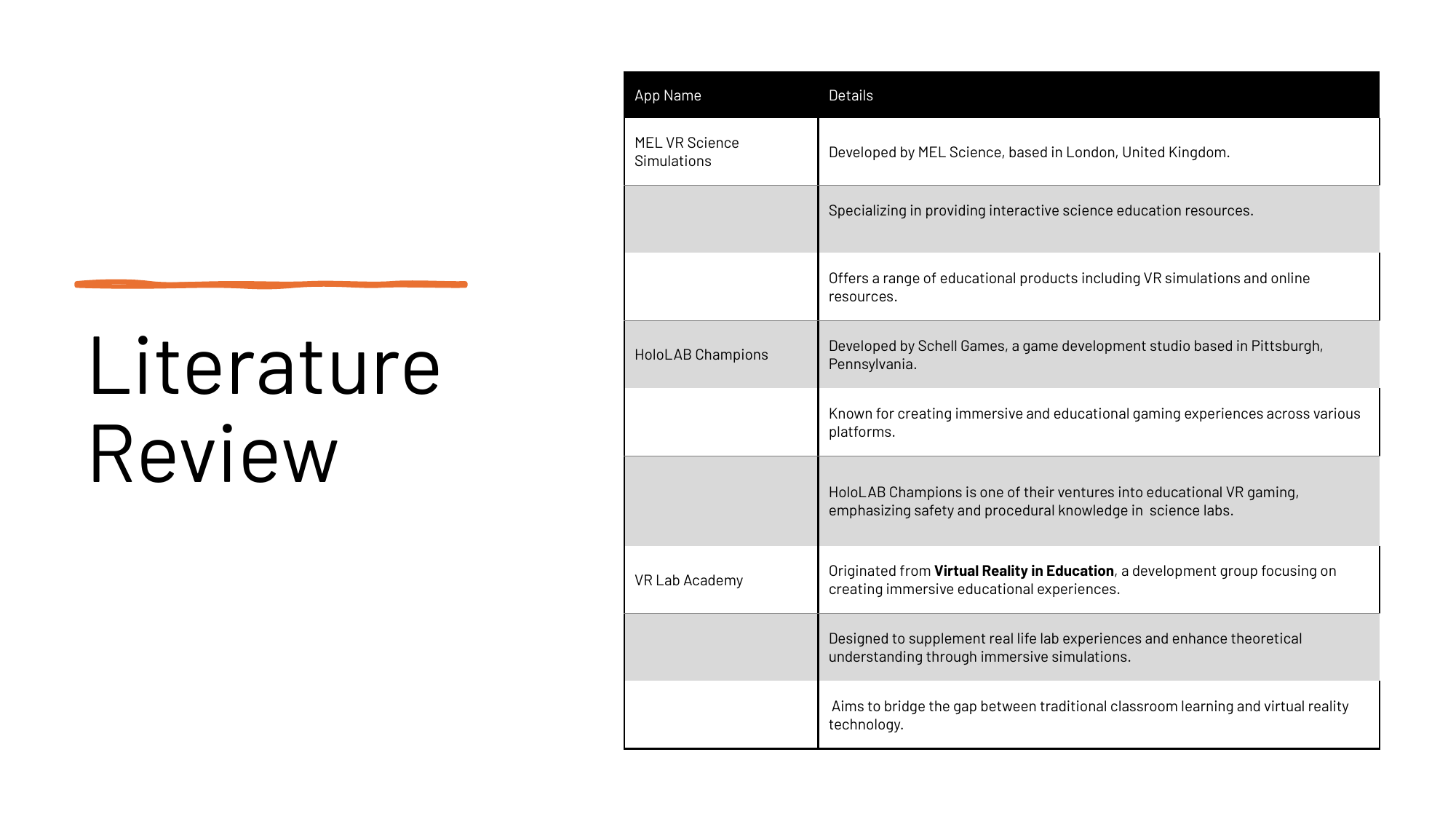

| App Name | Details |
| --- | --- |
| MEL VR Science Simulations | Developed by MEL Science, based in London, United Kingdom. |
|  | Specializing in providing interactive science education resources. |
|  | Offers a range of educational products including VR simulations and online resources. |
| HoloLAB Champions | Developed by Schell Games, a game development studio based in Pittsburgh, Pennsylvania. |
|  | Known for creating immersive and educational gaming experiences across various platforms. |
|  | HoloLAB Champions is one of their ventures into educational VR gaming, emphasizing safety and procedural knowledge in science labs. |
| VR Lab Academy | Originated from Virtual Reality in Education, a development group focusing on creating immersive educational experiences. |
|  | Designed to supplement real life lab experiences and enhance theoretical understanding through immersive simulations. |
|  | Aims to bridge the gap between traditional classroom learning and virtual reality technology. |

Literature Review